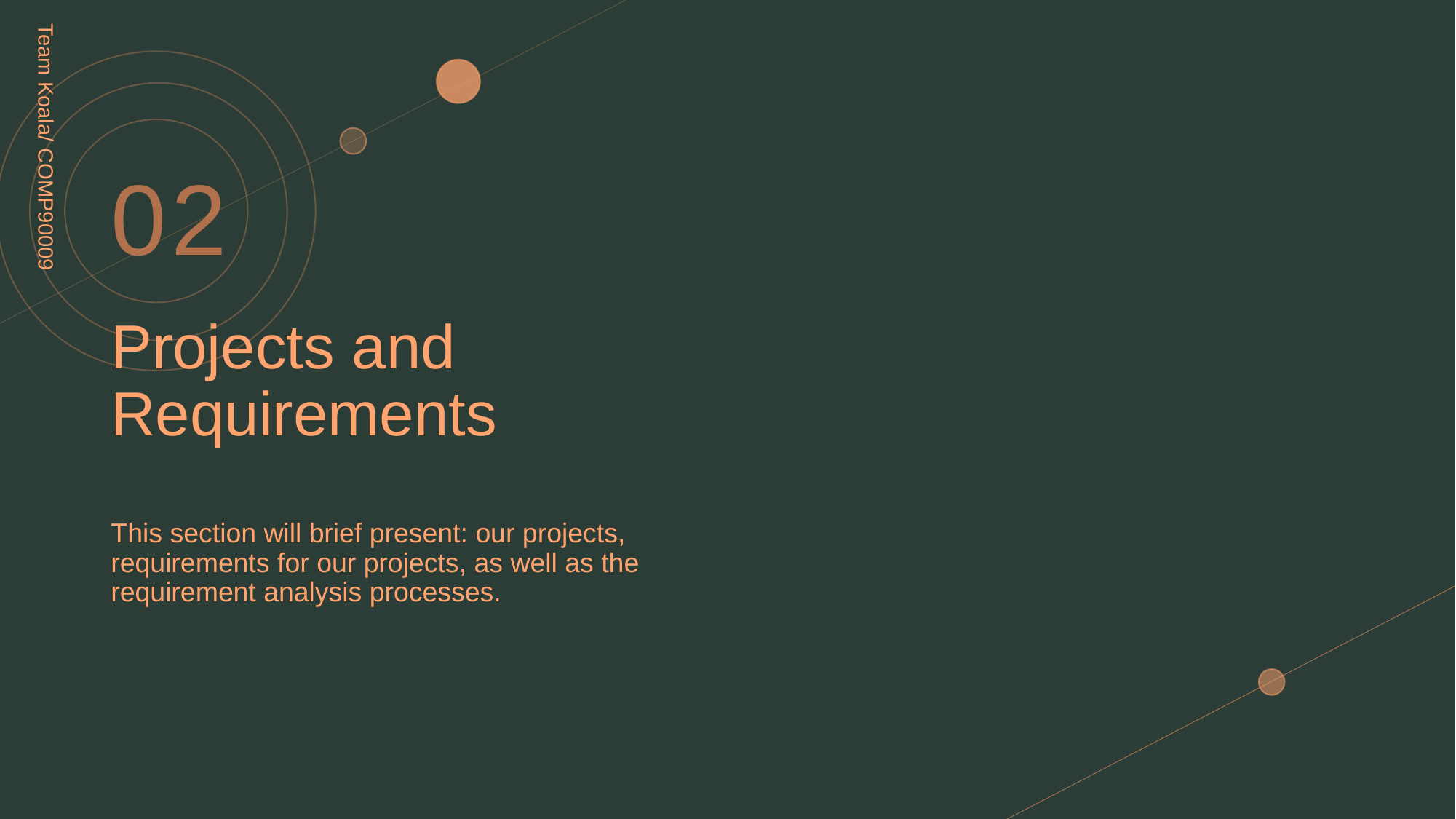

Team Koala/ COMP90009

# 02
Projects and Requirements
This section will brief present: our projects, requirements for our projects, as well as the requirement analysis processes.